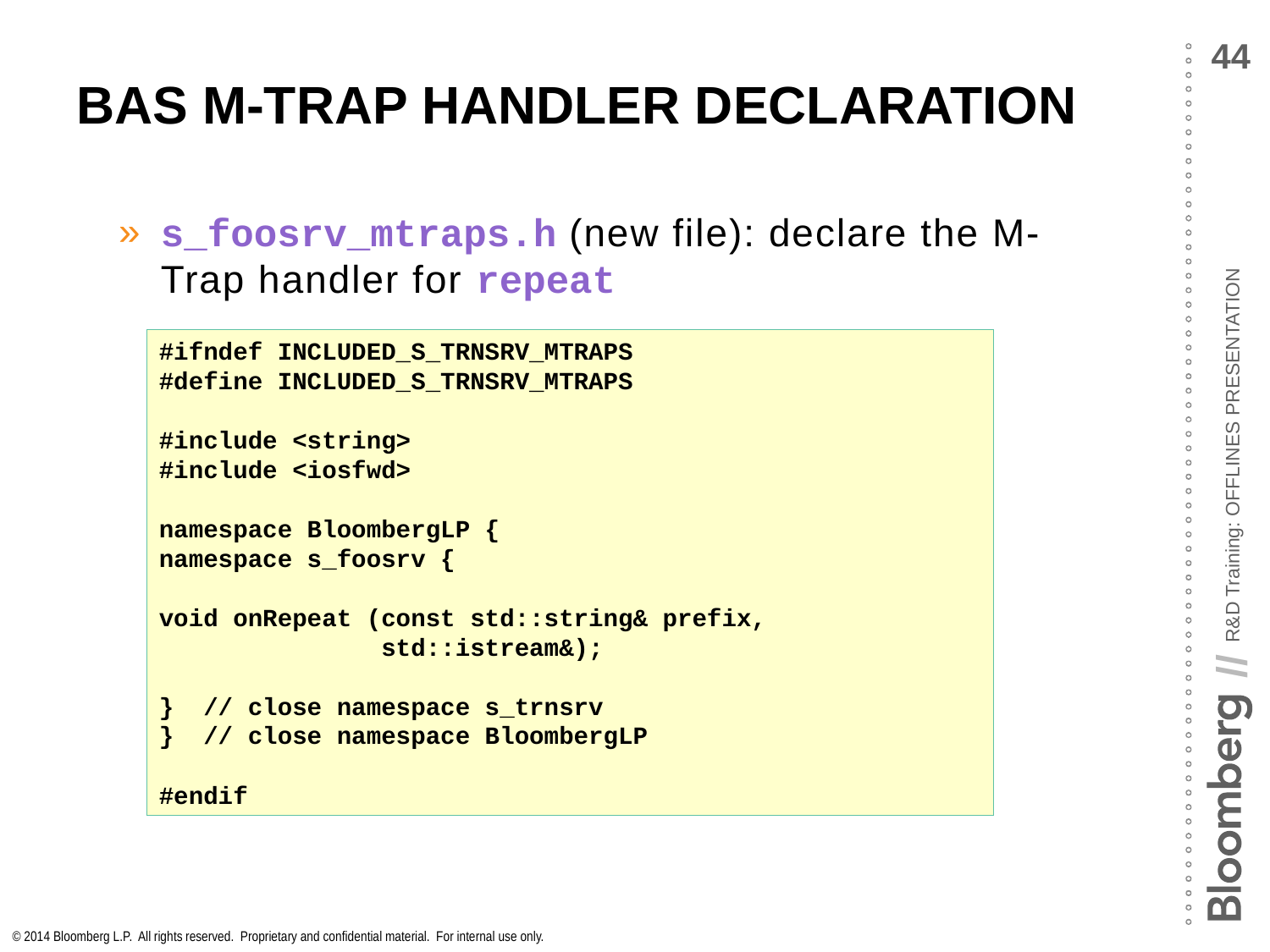

# BAS M-Trap handler declaration
s_foosrv_mtraps.h (new file): declare the M-Trap handler for repeat

#ifndef INCLUDED_S_TRNSRV_MTRAPS
#define INCLUDED_S_TRNSRV_MTRAPS
#include <string>
#include <iosfwd>
namespace BloombergLP {
namespace s_foosrv {
void onRepeat (const std::string& prefix,
               std::istream&);

}  // close namespace s_trnsrv
}  // close namespace BloombergLP
#endif